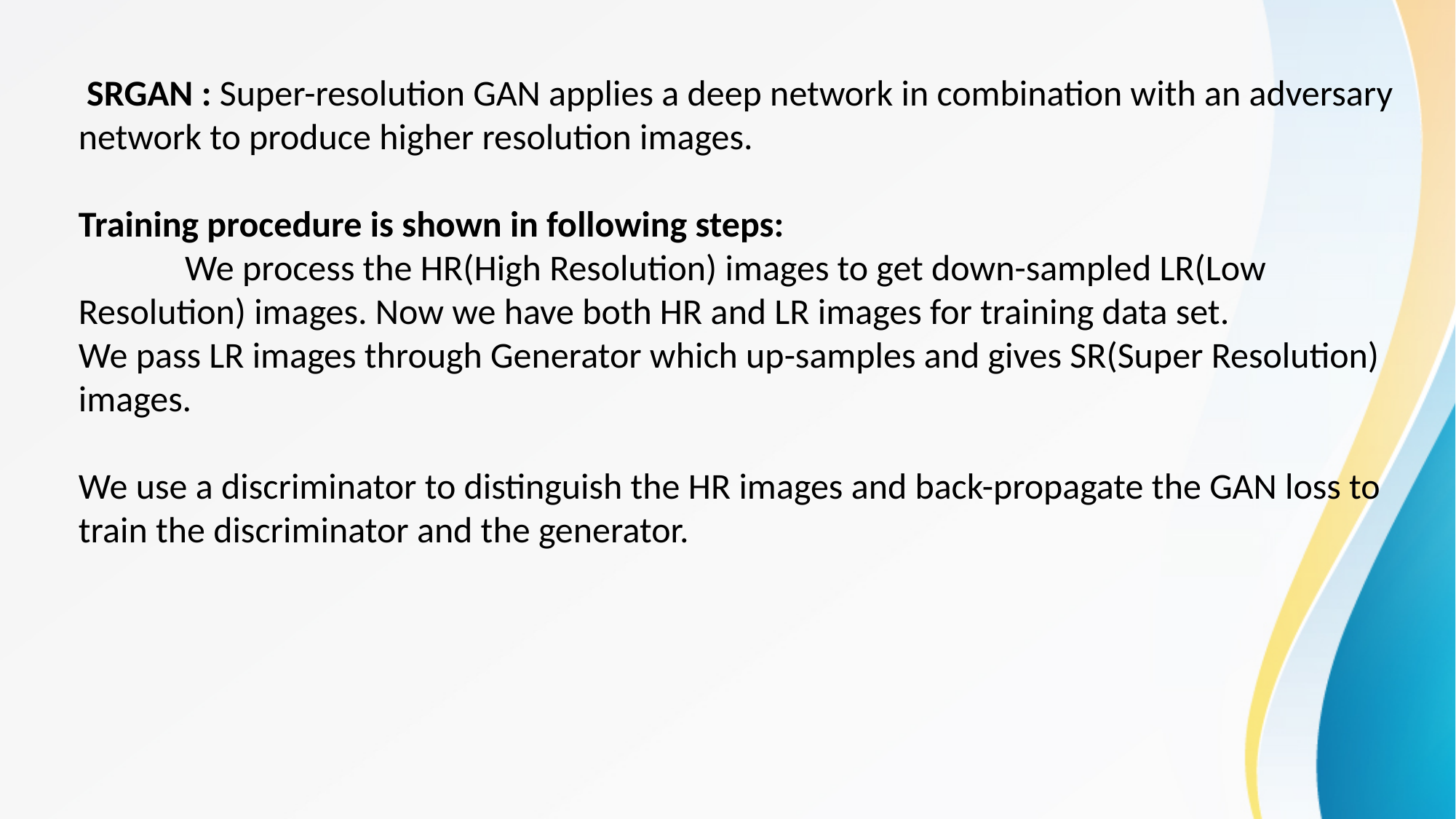

SRGAN : Super-resolution GAN applies a deep network in combination with an adversary network to produce higher resolution images.

Training procedure is shown in following steps:
             We process the HR(High Resolution) images to get down-sampled LR(Low Resolution) images. Now we have both HR and LR images for training data set.
We pass LR images through Generator which up-samples and gives SR(Super Resolution) images.

We use a discriminator to distinguish the HR images and back-propagate the GAN loss to train the discriminator and the generator.